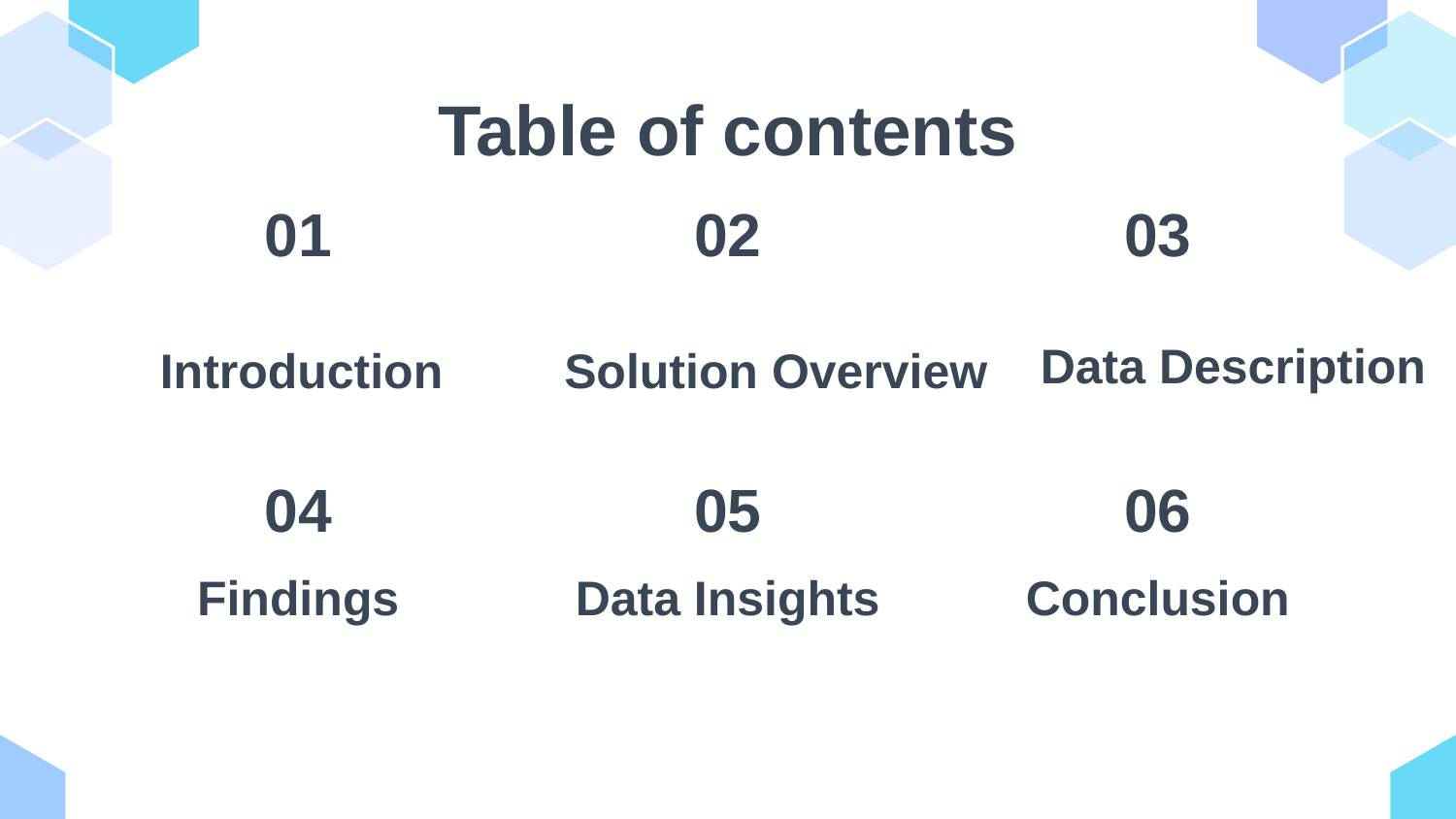

# Table of contents
01
02
03

Data Description
Solution Overview
Introduction
04
05
06
Findings
Data Insights
Conclusion